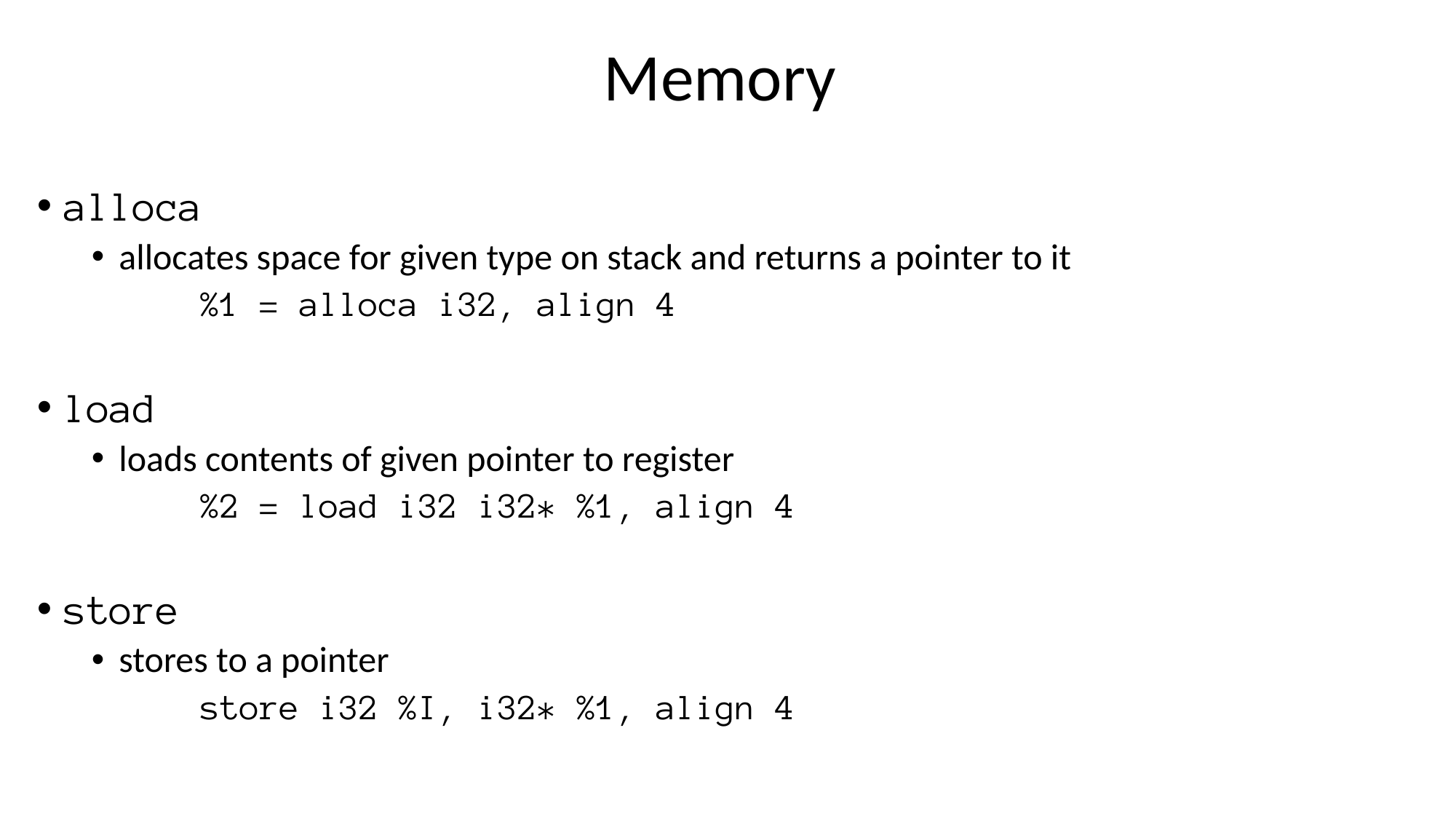

# Memory
alloca
allocates space for given type on stack and returns a pointer to it
	%1 = alloca i32, align 4

load
loads contents of given pointer to register
	%2 = load i32 i32* %1, align 4

store
stores to a pointer
	store i32 %I, i32* %1, align 4